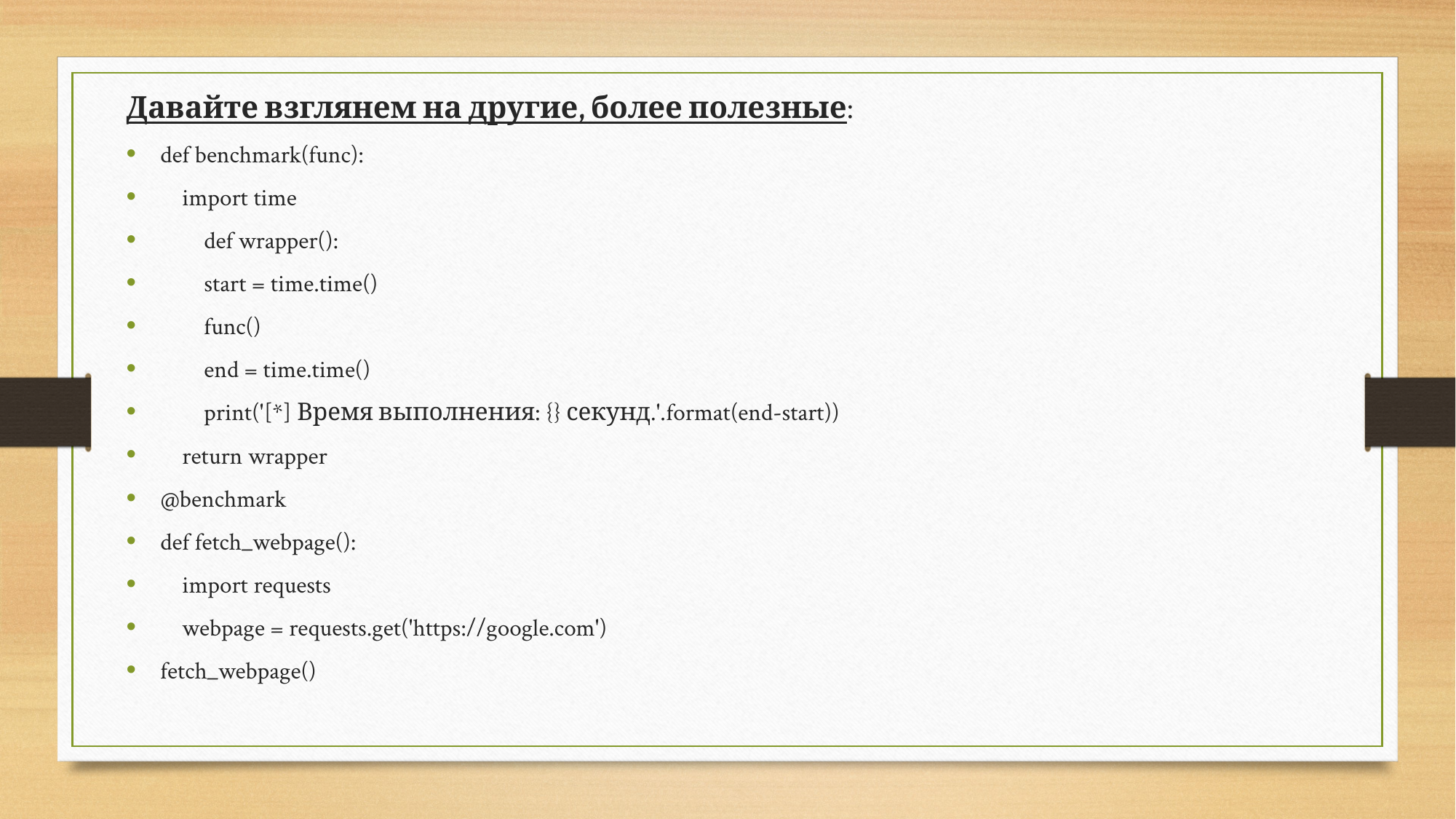

Давайте взглянем на другие, более полезные:
def benchmark(func):
    import time
        def wrapper():
        start = time.time()
        func()
        end = time.time()
        print('[*] Время выполнения: {} секунд.'.format(end-start))
    return wrapper
@benchmark
def fetch_webpage():
    import requests
    webpage = requests.get('https://google.com')
fetch_webpage()